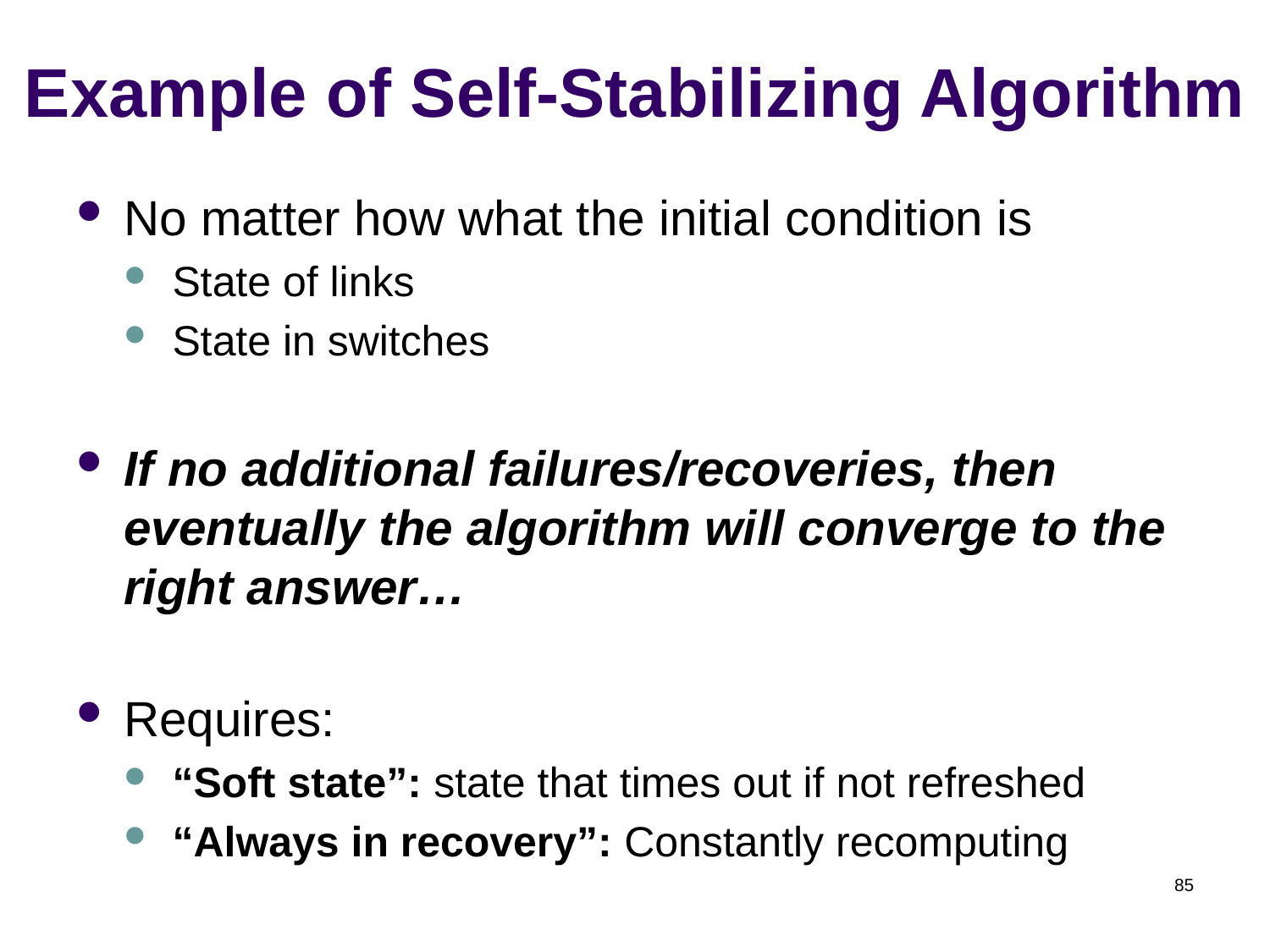

# Example of Self-Stabilizing Algorithm
No matter how what the initial condition is
State of links
State in switches

If no additional failures/recoveries, then eventually the algorithm will converge to the right answer…

Requires:
“Soft state”: state that times out if not refreshed
“Always in recovery”: Constantly recomputing
85